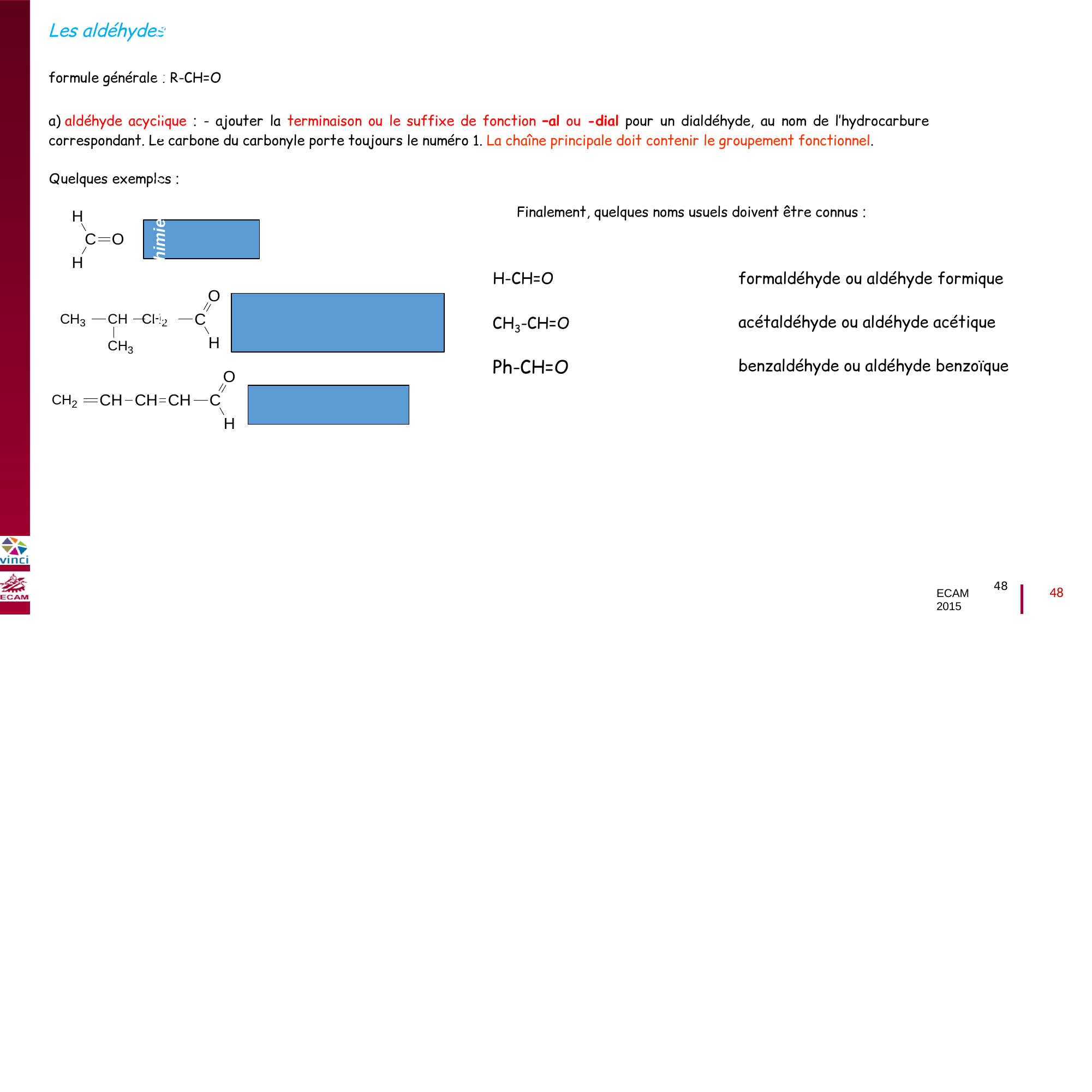

Les aldéhydes
formule générale : R-CH=O
a) aldéhyde acyclique : - ajouter la terminaison ou le suffixe de fonction –al ou -dial pour un dialdéhyde, au nom de l’hydrocarbure
correspondant. Le carbone du carbonyle porte toujours le numéro 1. La chaîne principale doit contenir le groupement fonctionnel.
B2040-Chimie du vivant et environnement
Quelques exemples :
Finalement, quelques noms usuels doivent être connus :
H

méthanal

C
O

H
H-CH=O
formaldéhyde ou aldéhyde formique
O

3-méthylbutanal

CH3
CH   CH2
C
CH3-CH=O
Ph-CH=O
acétaldéhyde ou aldéhyde acétique

H
CH3
benzaldéhyde ou aldéhyde benzoïque
O

penta-2,4-diénal

CH2
CH
CH
CH
C

H

48

48
ECAM 2015